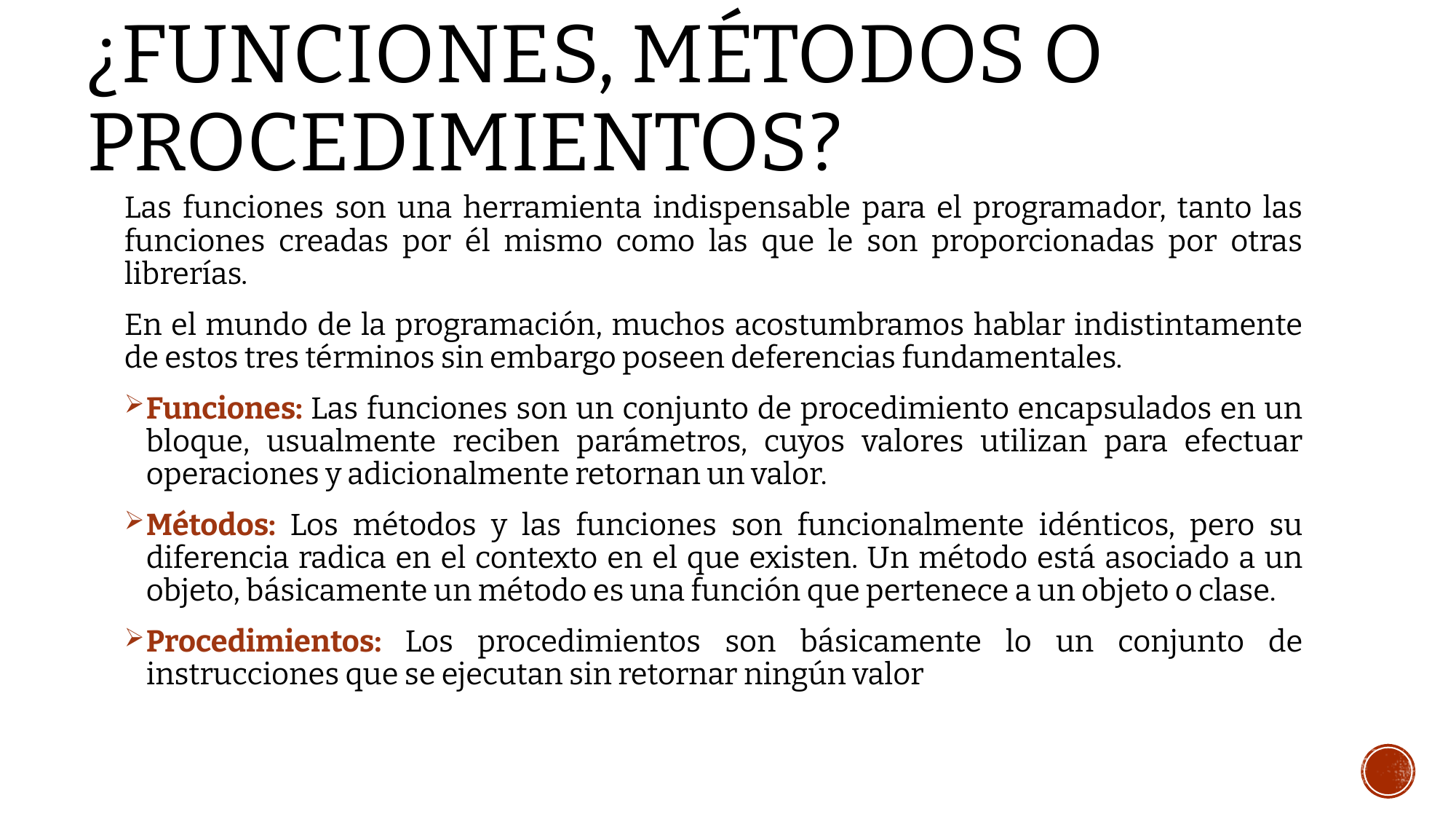

# ¿Funciones, métodos o procedimientos?
Las funciones son una herramienta indispensable para el programador, tanto las funciones creadas por él mismo como las que le son proporcionadas por otras librerías.
En el mundo de la programación, muchos acostumbramos hablar indistintamente de estos tres términos sin embargo poseen deferencias fundamentales.
Funciones: Las funciones son un conjunto de procedimiento encapsulados en un bloque, usualmente reciben parámetros, cuyos valores utilizan para efectuar operaciones y adicionalmente retornan un valor.
Métodos: Los métodos y las funciones son funcionalmente idénticos, pero su diferencia radica en el contexto en el que existen. Un método está asociado a un objeto, básicamente un método es una función que pertenece a un objeto o clase.
Procedimientos: Los procedimientos son básicamente lo un conjunto de instrucciones que se ejecutan sin retornar ningún valor